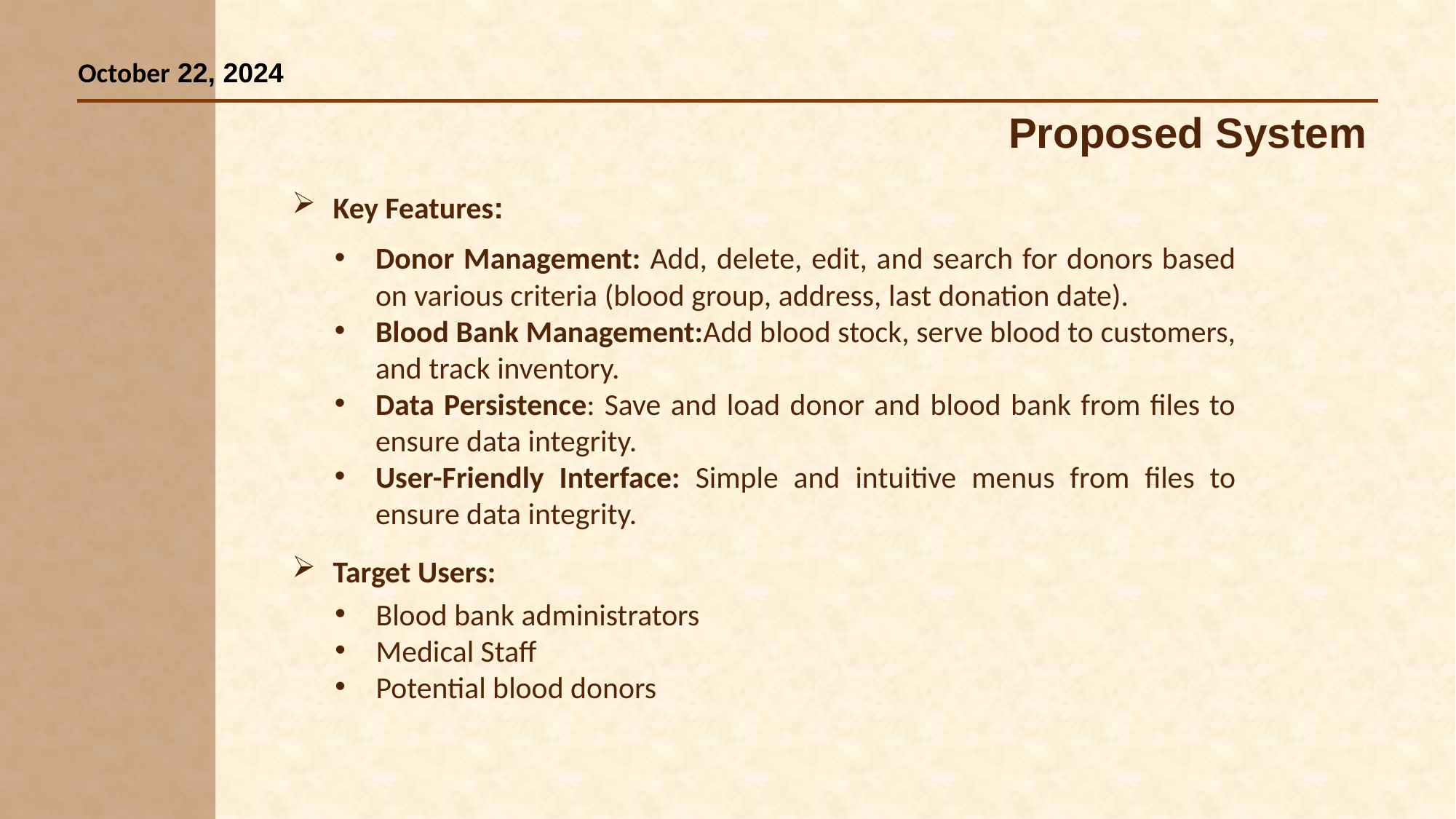

October 22, 2024
Proposed System
Key Features:

Target Users:
Donor Management: Add, delete, edit, and search for donors based on various criteria (blood group, address, last donation date).
Blood Bank Management:Add blood stock, serve blood to customers, and track inventory.
Data Persistence: Save and load donor and blood bank from files to ensure data integrity.
User-Friendly Interface: Simple and intuitive menus from files to ensure data integrity.

Blood bank administrators
Medical Staff
Potential blood donors